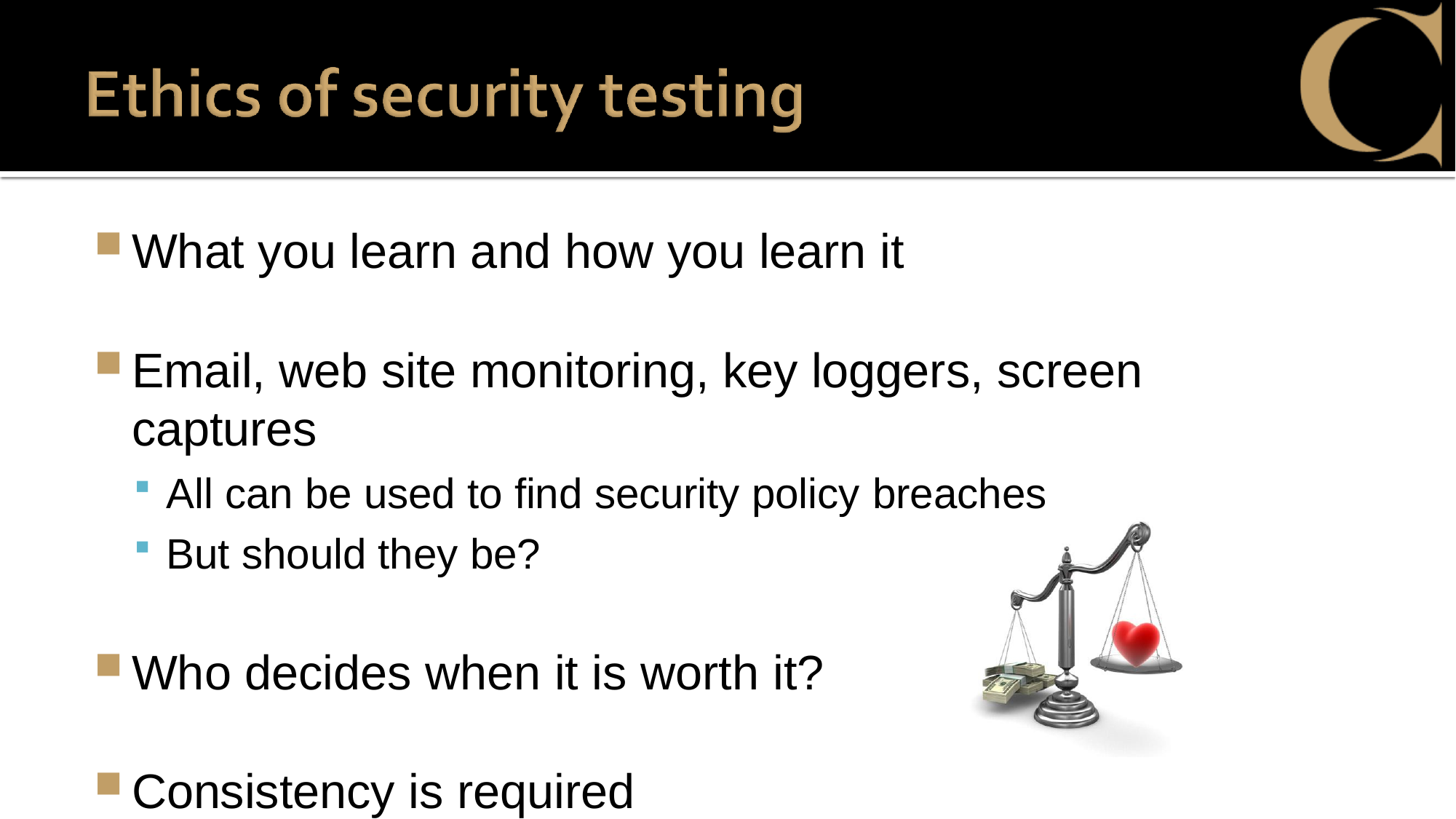

What you learn and how you learn it

Email, web site monitoring, key loggers, screen captures
All can be used to find security policy breaches
But should they be?

Who decides when it is worth it?

Consistency is required